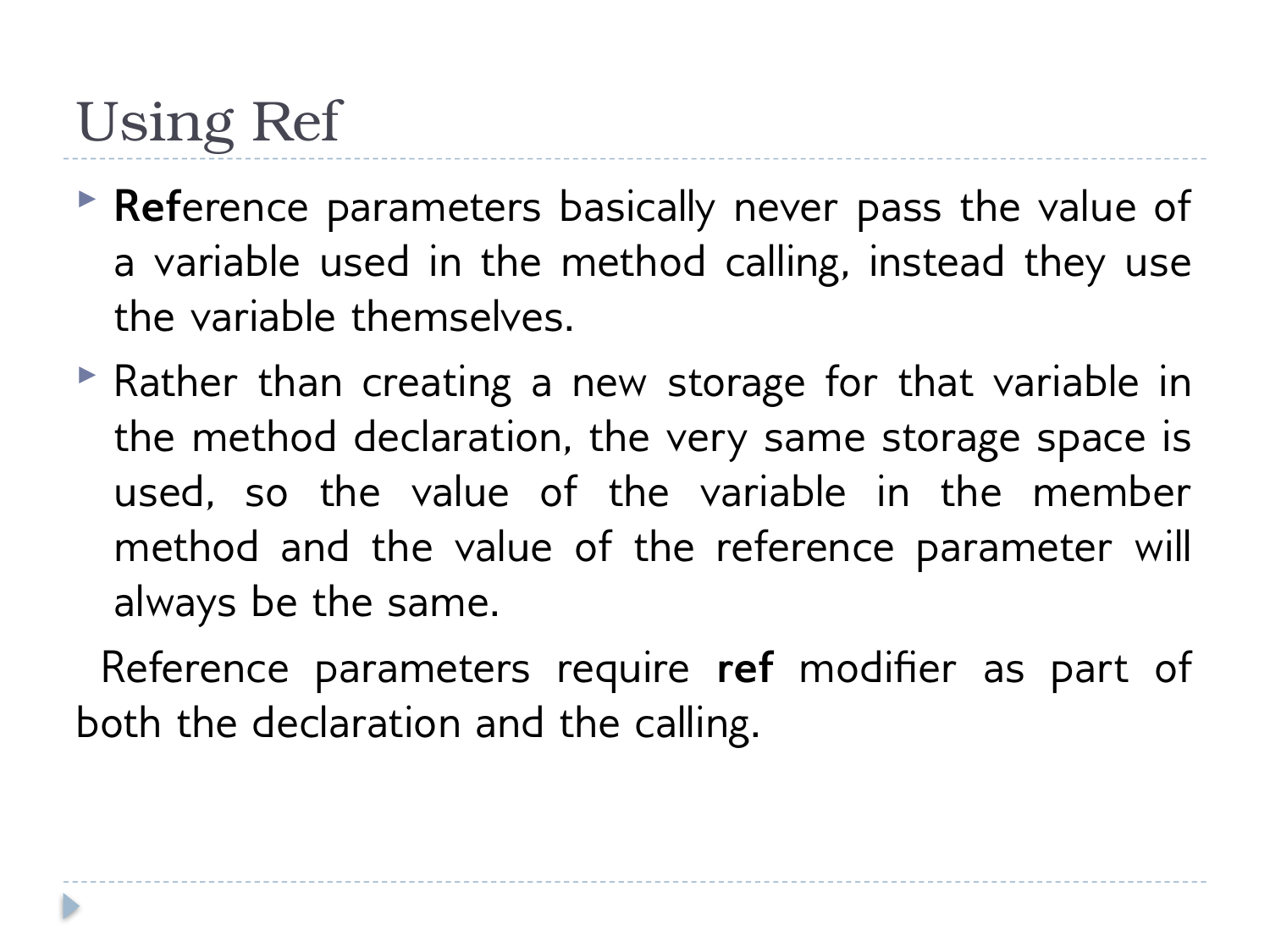

# Using Ref
Reference parameters basically never pass the value of a variable used in the method calling, instead they use the variable themselves.
Rather than creating a new storage for that variable in the method declaration, the very same storage space is used, so the value of the variable in the member method and the value of the reference parameter will always be the same.
 Reference parameters require ref modifier as part of both the declaration and the calling.